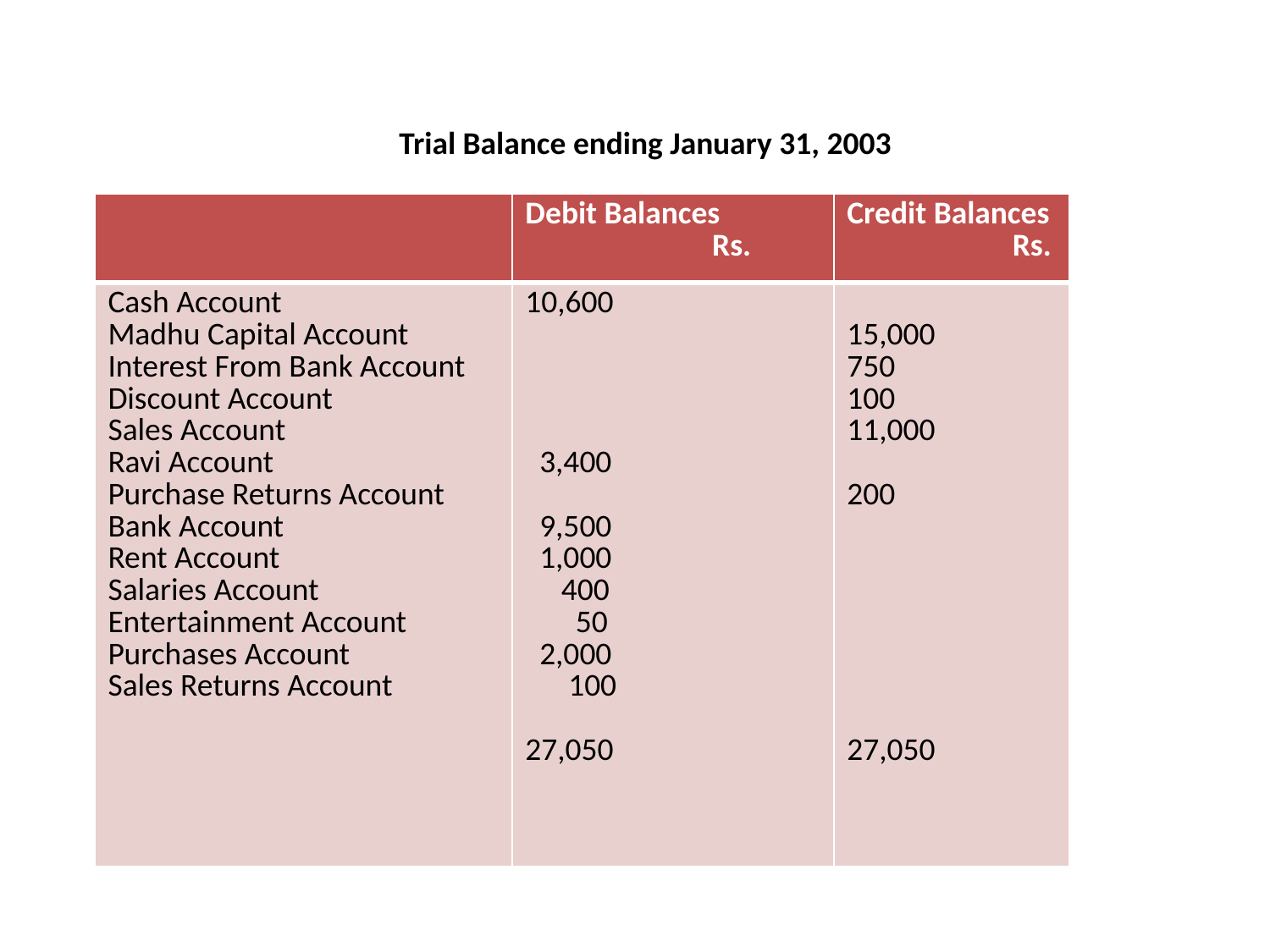

Trial Balance ending January 31, 2003
|  | Debit Balances Rs. | Credit Balances Rs. |
| --- | --- | --- |
| Cash Account Madhu Capital Account Interest From Bank Account Discount Account Sales Account Ravi Account Purchase Returns Account Bank Account Rent Account Salaries Account Entertainment Account Purchases Account Sales Returns Account | 10,600 3,400 9,500 1,000 400 50 2,000 100 27,050 | 15,000 750 100 11,000 200 27,050 |